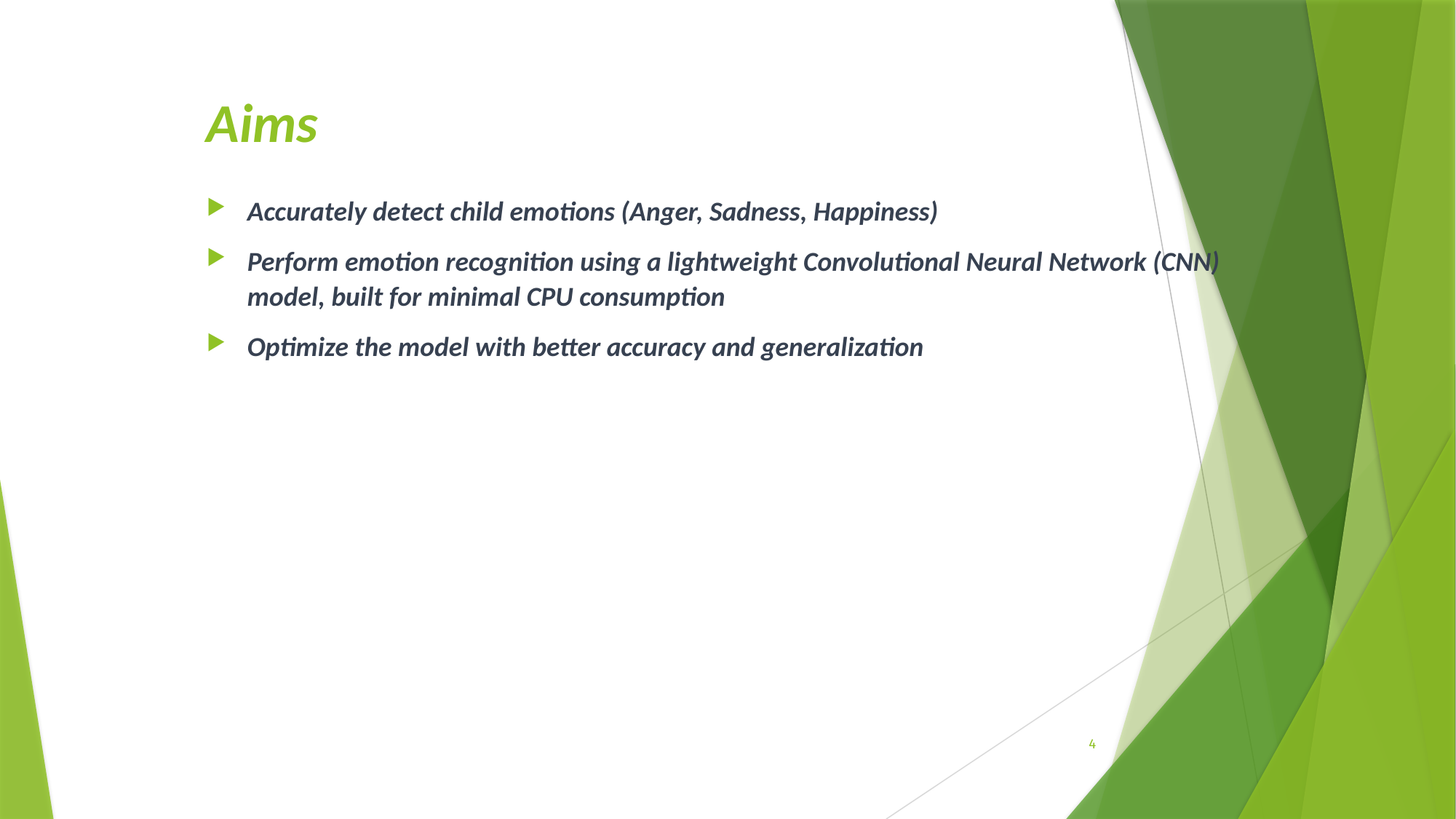

# Aims
Accurately detect child emotions (Anger, Sadness, Happiness)
Perform emotion recognition using a lightweight Convolutional Neural Network (CNN) model, built for minimal CPU consumption
Optimize the model with better accuracy and generalization
4